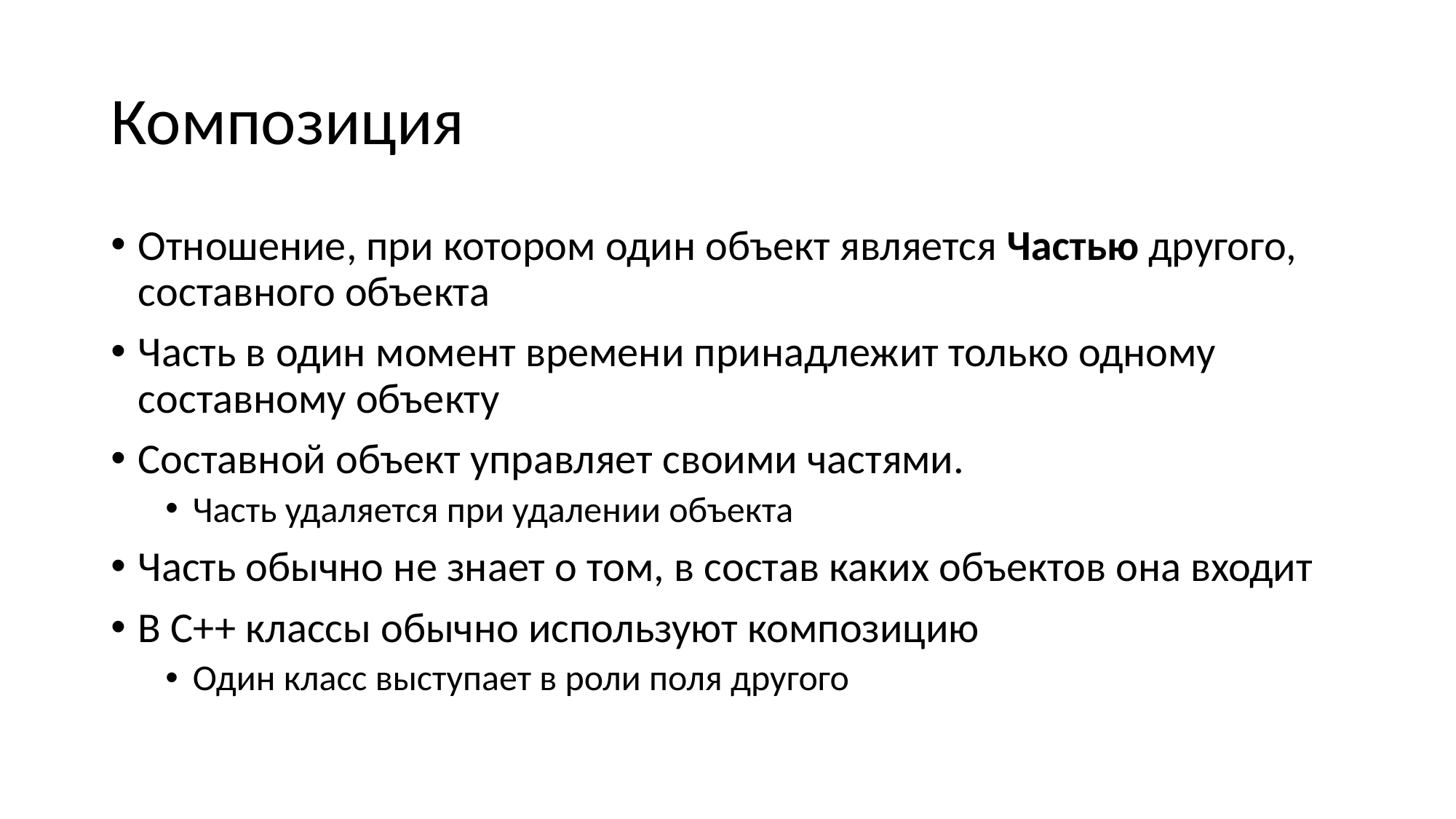

# Композиция
Отношение, при котором один объект является Частью другого, составного объекта
Часть в один момент времени принадлежит только одному составному объекту
Составной объект управляет своими частями.
Часть удаляется при удалении объекта
Часть обычно не знает о том, в состав каких объектов она входит
В C++ классы обычно используют композицию
Один класс выступает в роли поля другого